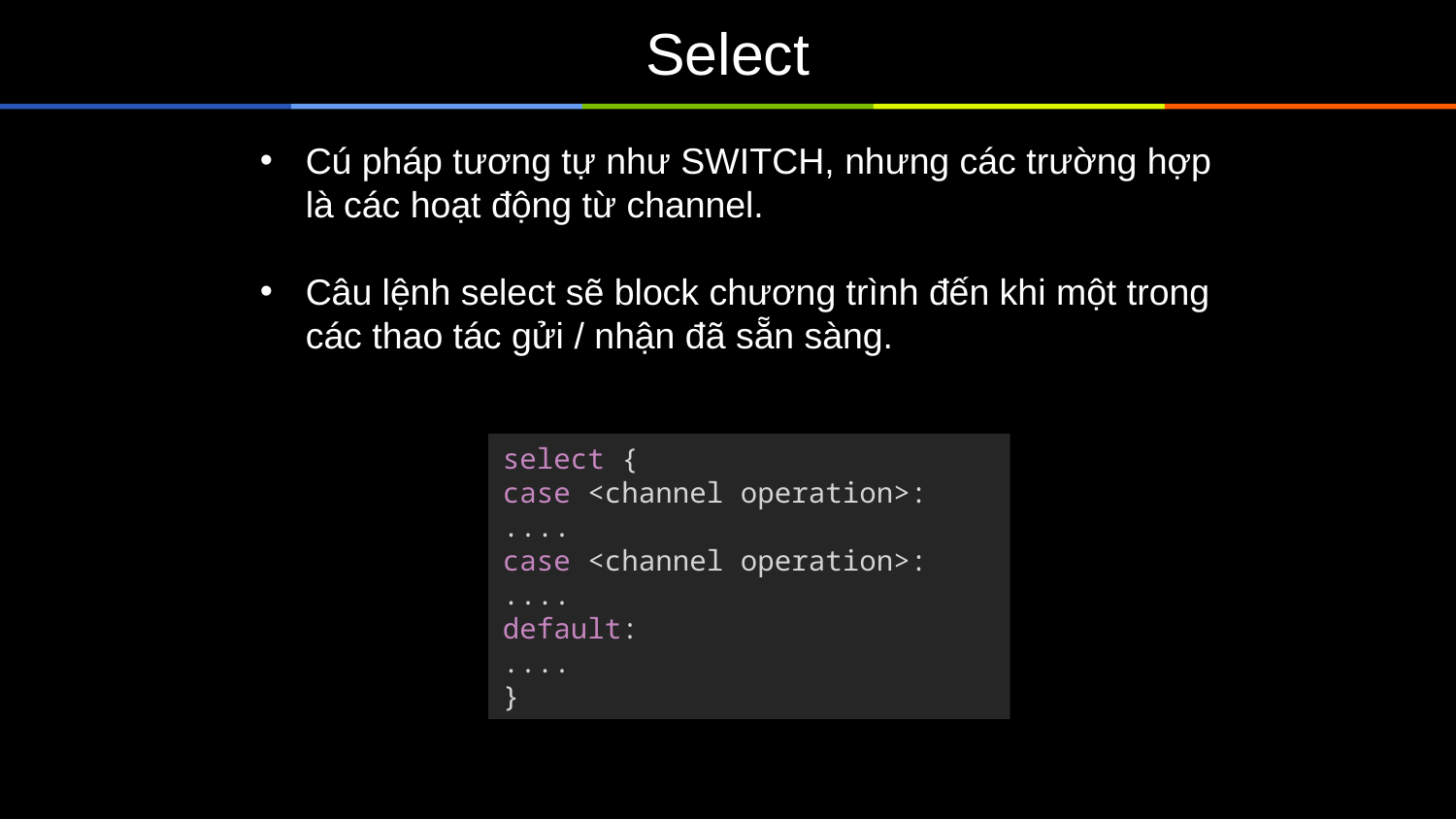

# Select
Cú pháp tương tự như SWITCH, nhưng các trường hợp là các hoạt động từ channel.

Câu lệnh select sẽ block chương trình đến khi một trong các thao tác gửi / nhận đã sẵn sàng.

select {
case <channel operation>:
....
case <channel operation>:
....
default:
....
}